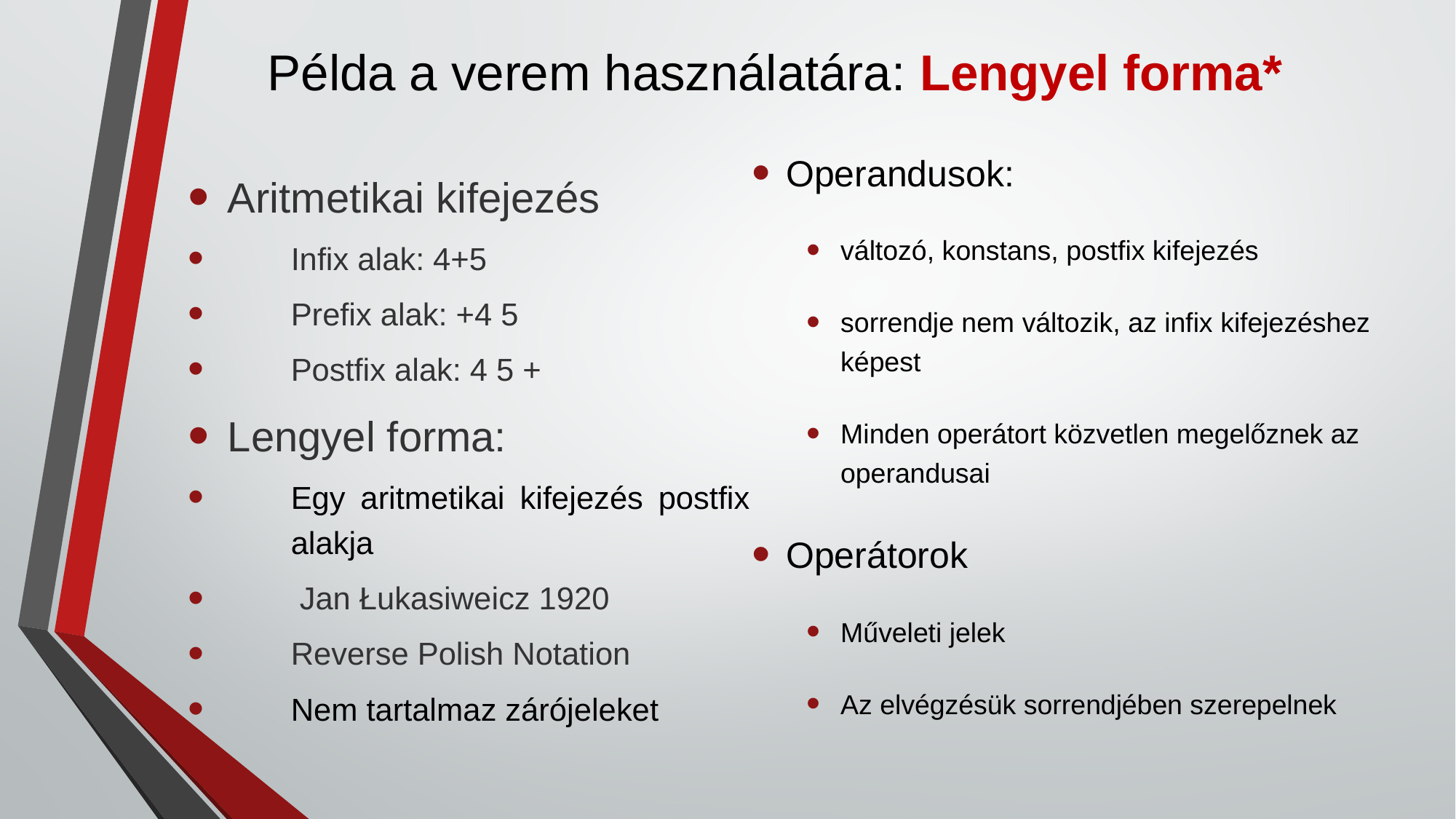

# Példa a verem használatára: Lengyel forma*
Operandusok:
változó, konstans, postfix kifejezés
sorrendje nem változik, az infix kifejezéshez képest
Minden operátort közvetlen megelőznek az operandusai
Operátorok
Műveleti jelek
Az elvégzésük sorrendjében szerepelnek
Aritmetikai kifejezés
Infix alak: 4+5
Prefix alak: +4 5
Postfix alak: 4 5 +
Lengyel forma:
Egy aritmetikai kifejezés postfix alakja
 Jan Łukasiweicz 1920
Reverse Polish Notation
Nem tartalmaz zárójeleket